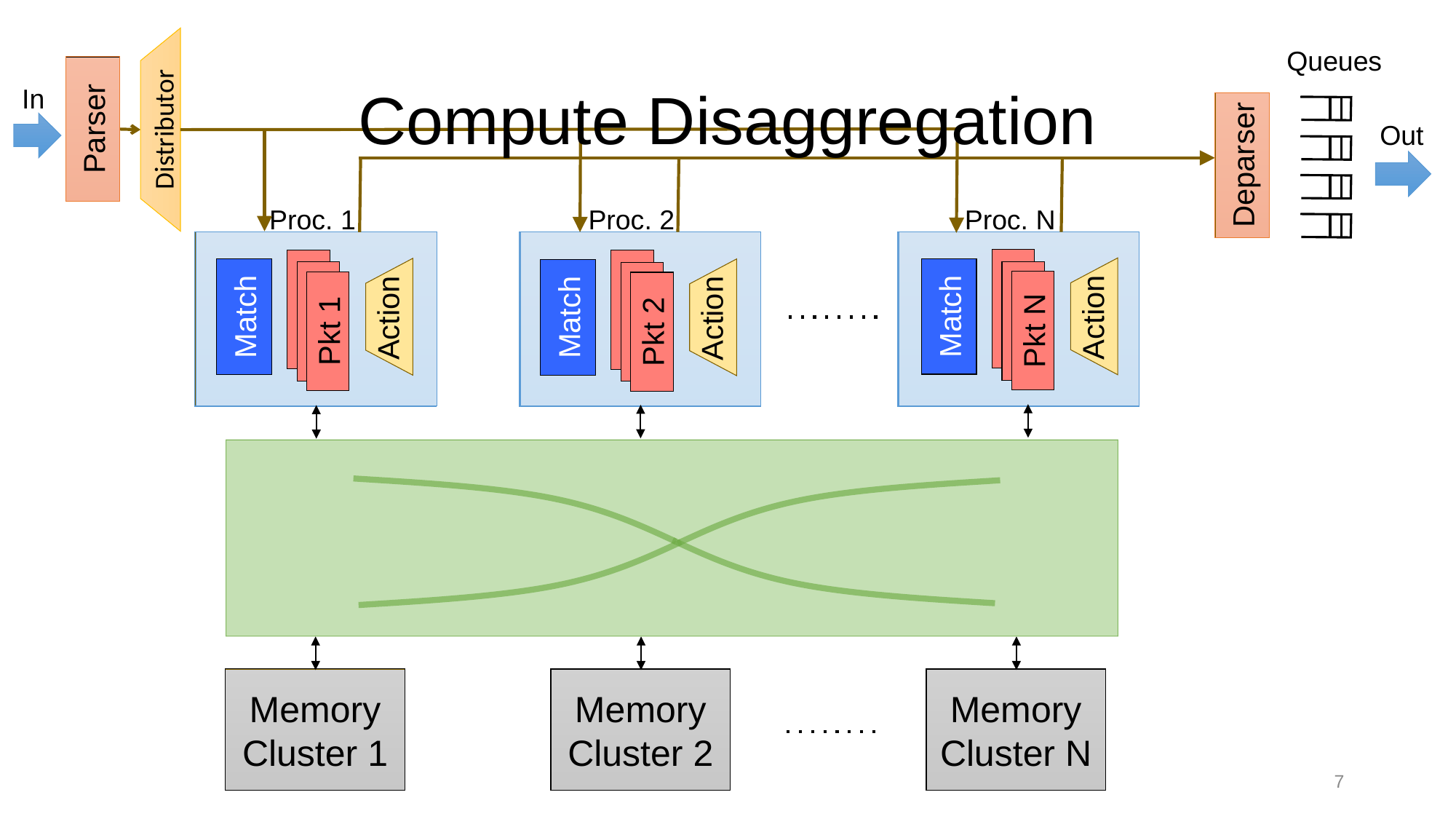

Queues
# Compute Disaggregation
Parser
In
Deparser

Distributor
Out

Proc. N
Proc. 2
Proc. 1

Action

Match
Action

Match
Action

Match

Pkt N
Pkt 1
Pkt 2

Memory Cluster 1
Memory Cluster 2
Memory Cluster N
7